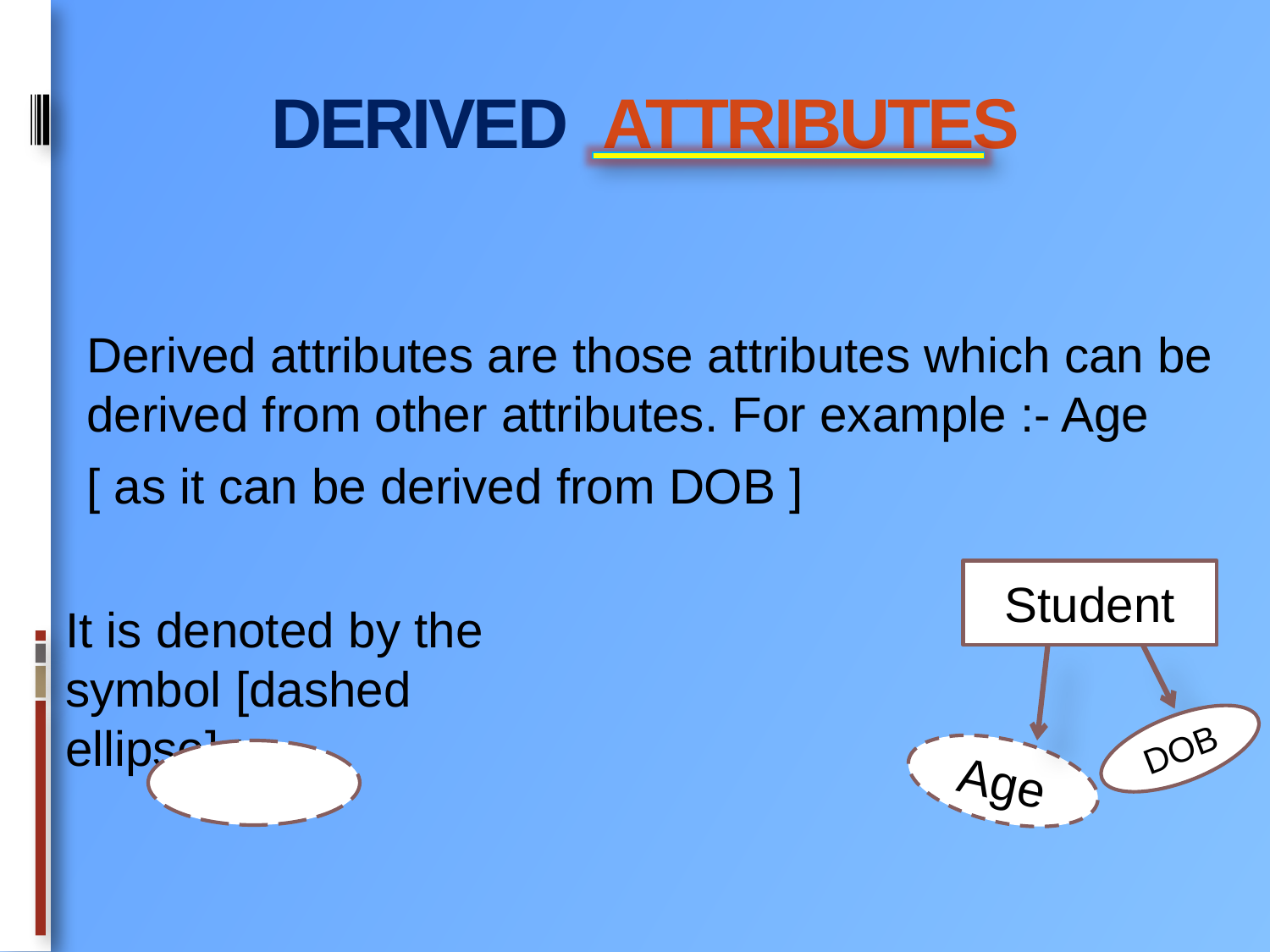

# derived  Attributes

Derived attributes are those attributes which can be derived from other attributes. For example :- Age
[ as it can be derived from DOB ]
Student

It is denoted by the symbol [dashed ellipse] :-
DOB
Age